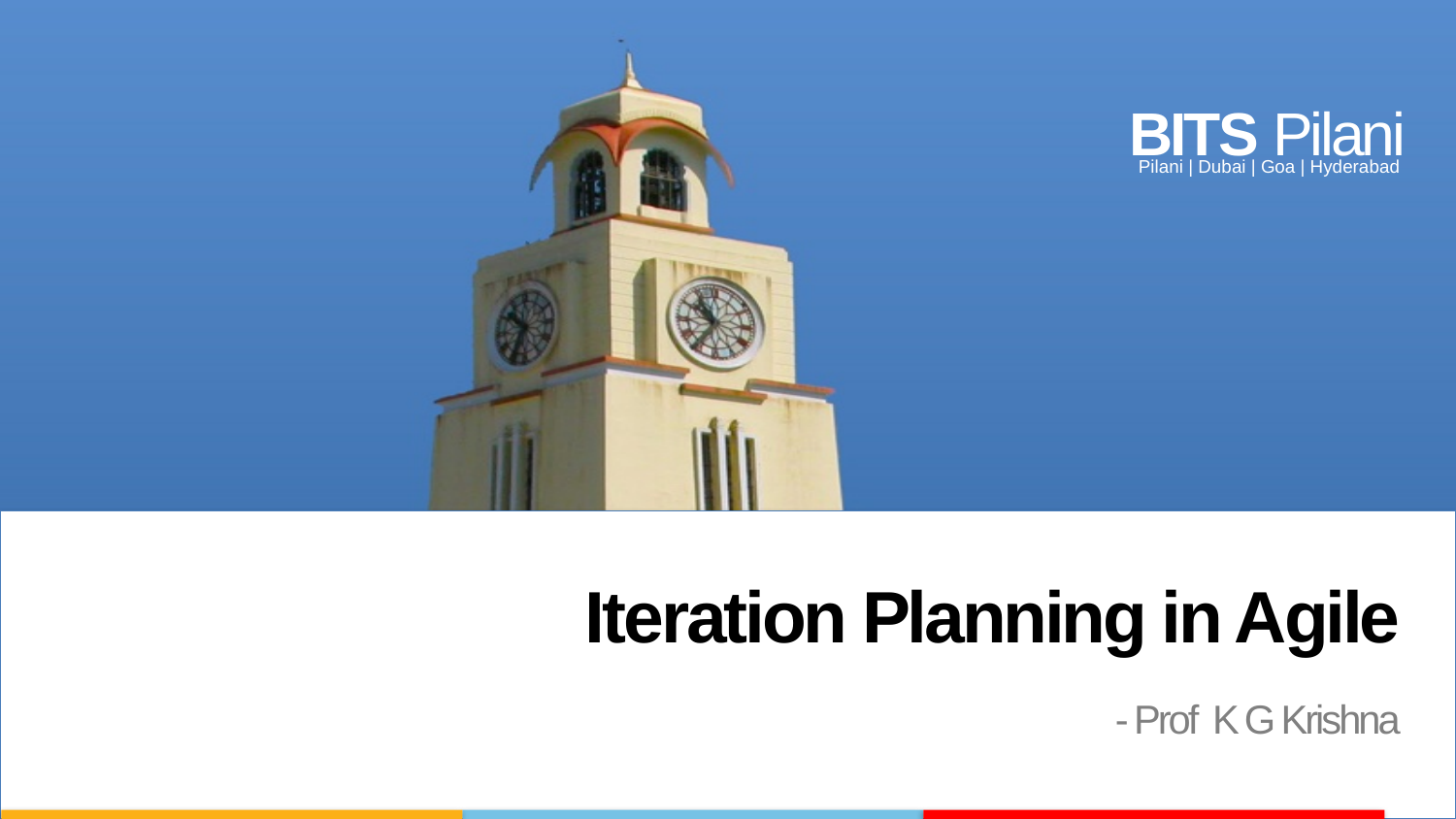

Iteration Planning in Agile
- Prof  K G Krishna